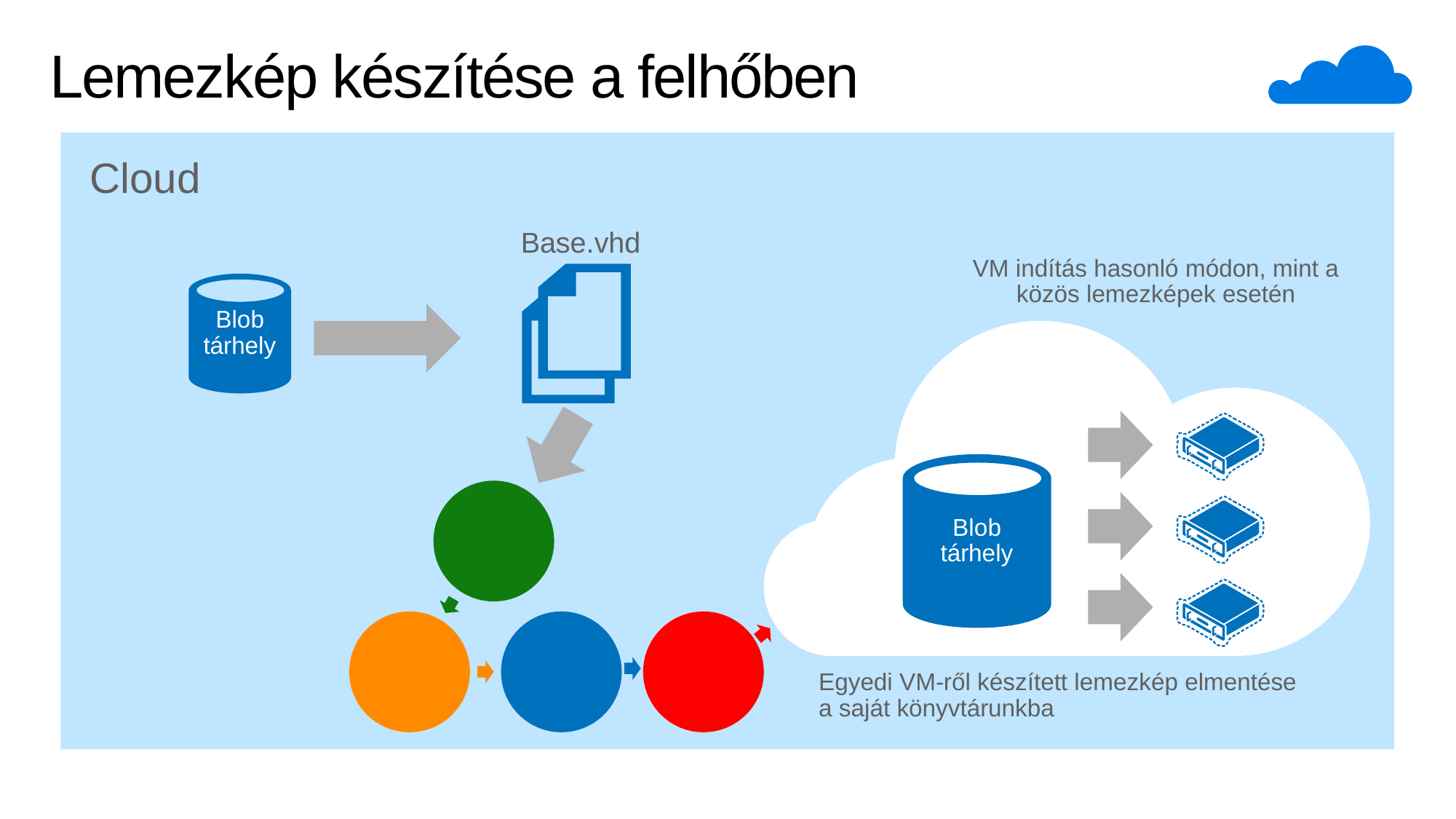

# Lemezkép készítése a felhőben
Cloud

Base.vhd

Boot
VM
VM indítás hasonló módon, mint a közös lemezképek esetén

Egyedi VM-ről készített lemezkép elmentése a saját könyvtárunkba
Blob
tárhely

Capture
VM

Blob
tárhely

Customize
VHD
Generalize
VHD